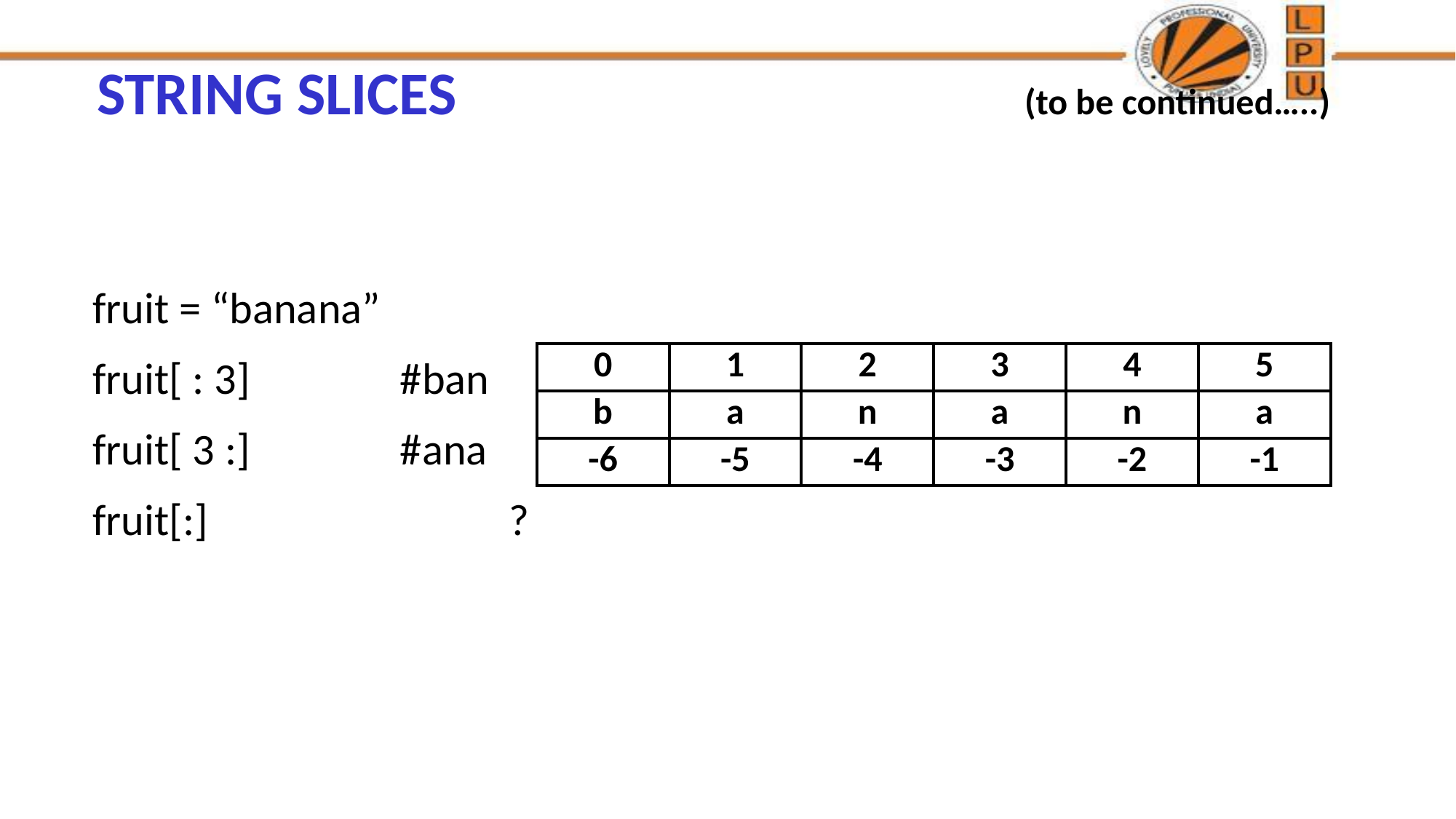

# STRING SLICES 					    (to be continued…..)

  fruit = “banana”
  fruit[ : 3]		#ban
  fruit[ 3 :]		#ana
  fruit[:]			?
| 0 | 1 | 2 | 3 | 4 | 5 |
| --- | --- | --- | --- | --- | --- |
| b | a | n | a | n | a |
| -6 | -5 | -4 | -3 | -2 | -1 |